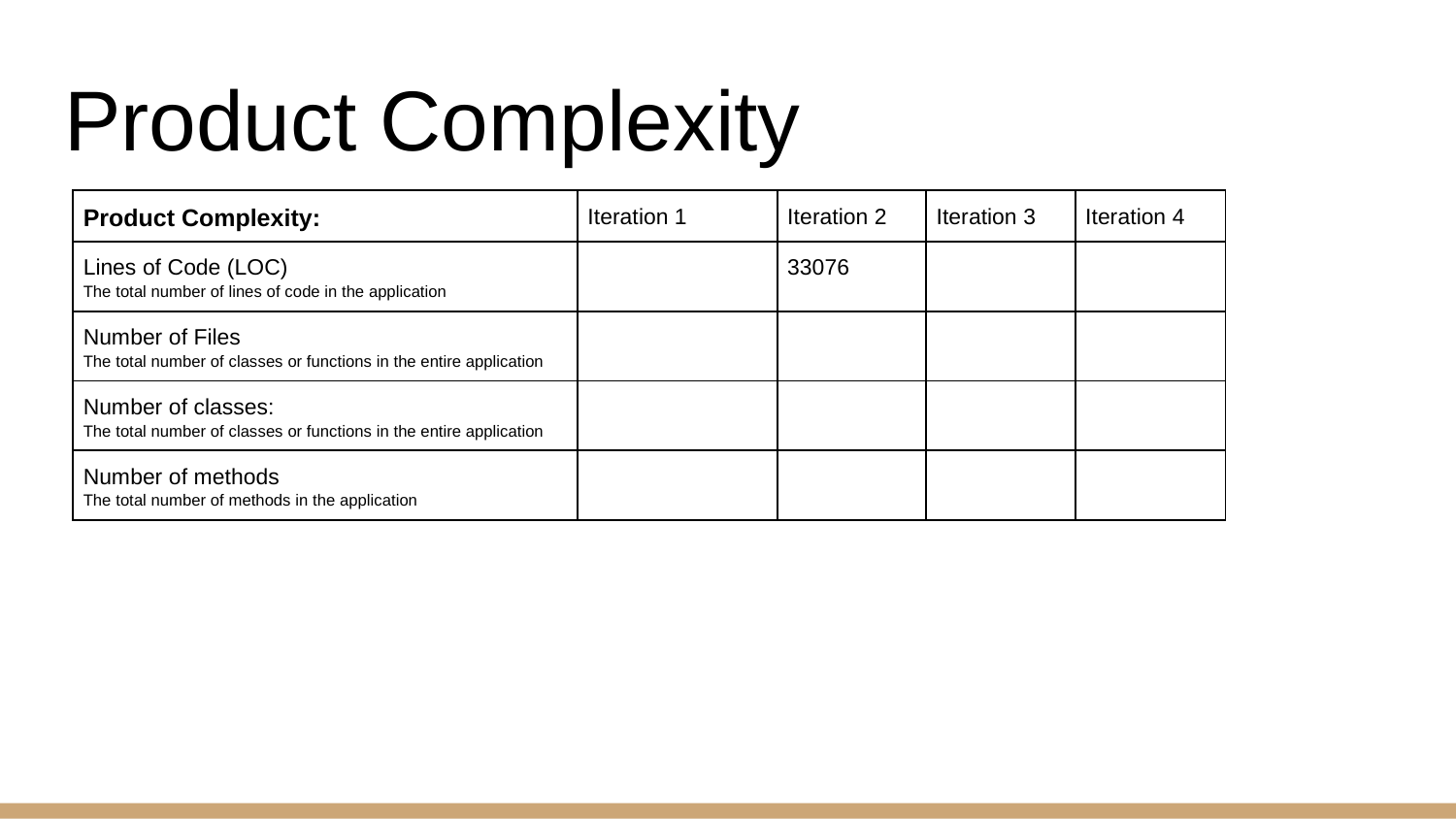

# Product Complexity
| Product Complexity: | Iteration 1 | Iteration 2 | Iteration 3 | Iteration 4 |
| --- | --- | --- | --- | --- |
| Lines of Code (LOC) The total number of lines of code in the application |  | 33076 |  |  |
| Number of Files The total number of classes or functions in the entire application |  |  |  |  |
| Number of classes: The total number of classes or functions in the entire application |  |  |  |  |
| Number of methods The total number of methods in the application |  |  |  |  |